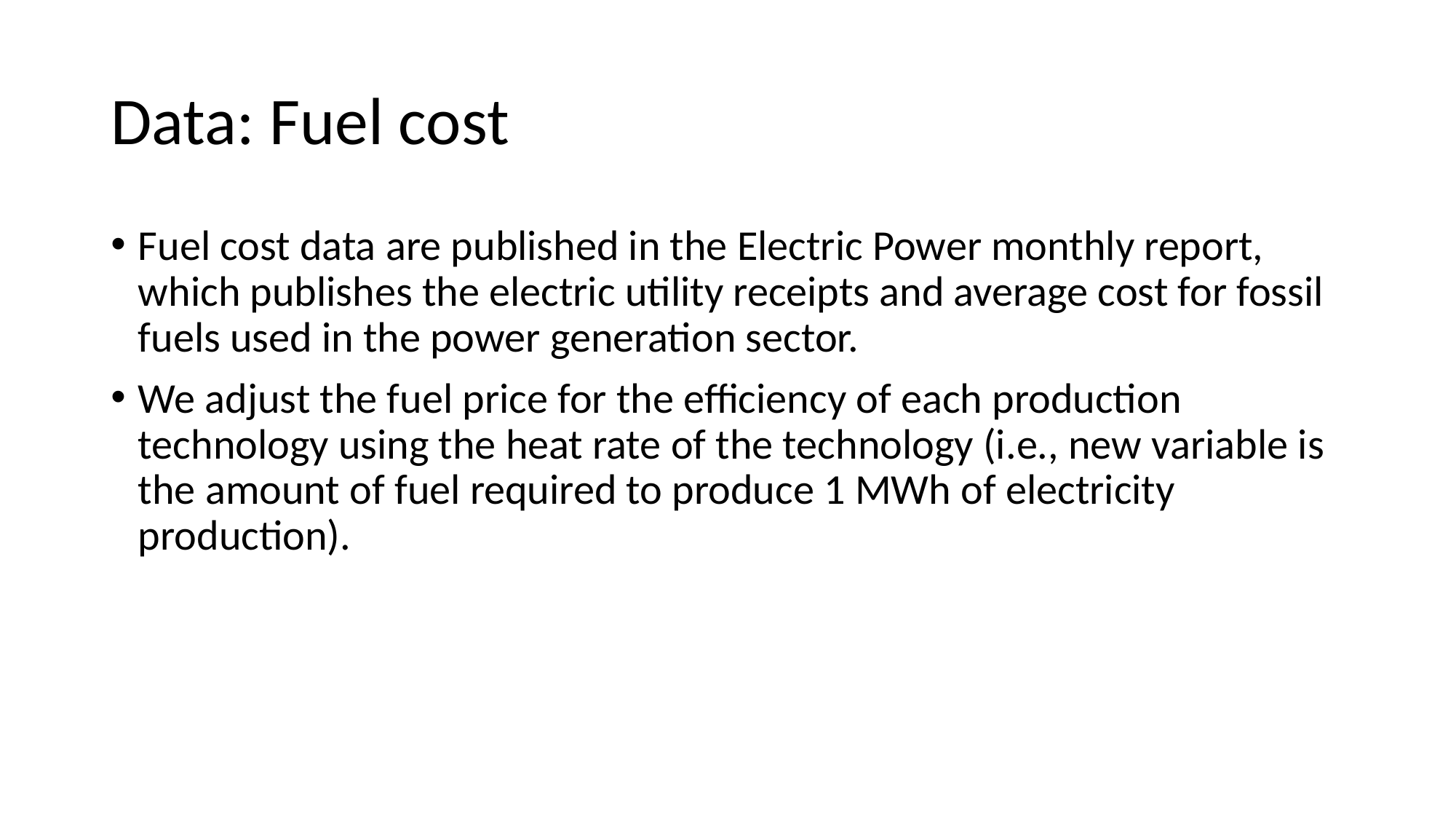

# Data: Fuel cost
Fuel cost data are published in the Electric Power monthly report, which publishes the electric utility receipts and average cost for fossil fuels used in the power generation sector.
We adjust the fuel price for the efficiency of each production technology using the heat rate of the technology (i.e., new variable is the amount of fuel required to produce 1 MWh of electricity production).